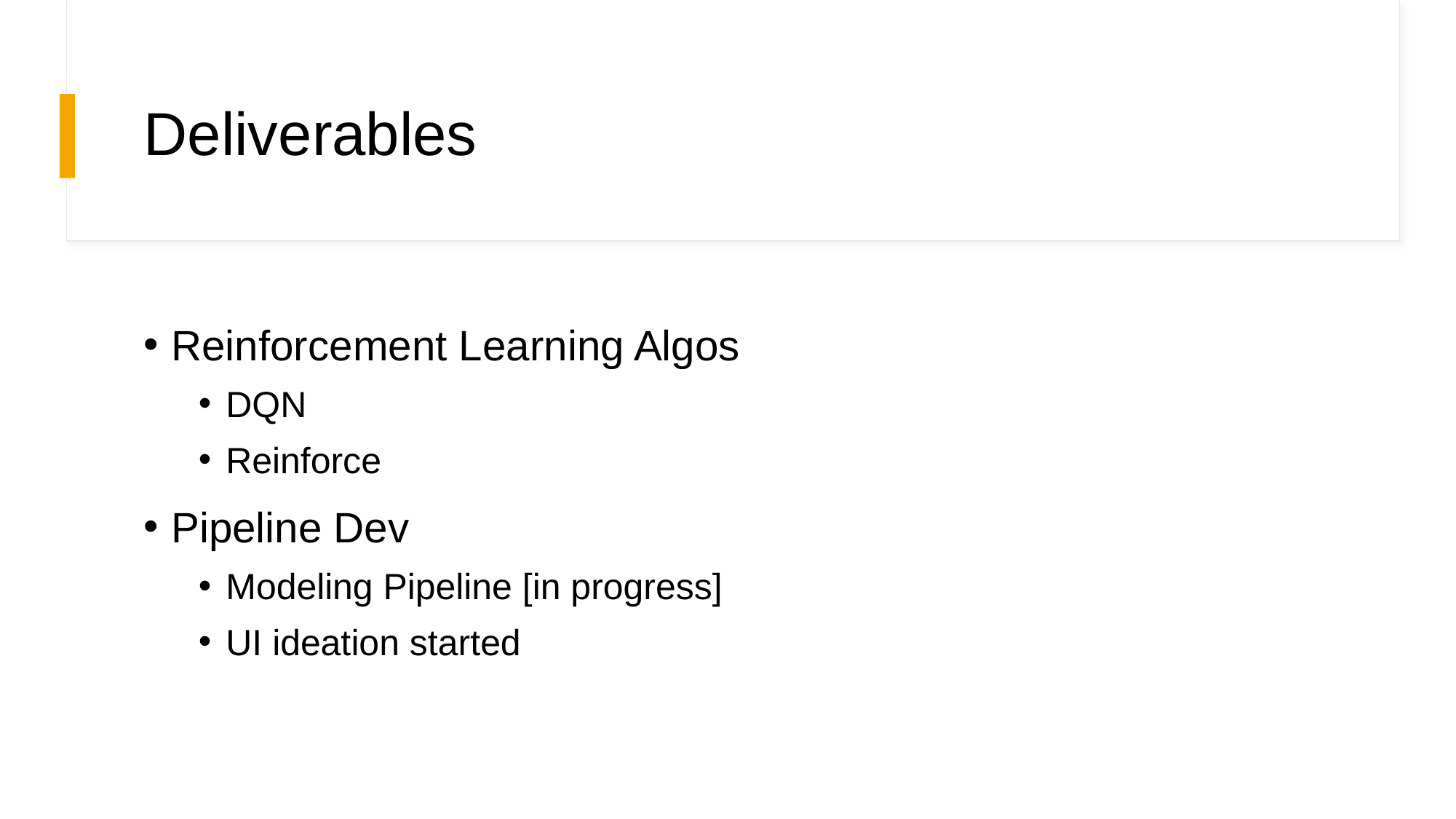

# Deliverables

Reinforcement Learning Algos
DQN
Reinforce
Pipeline Dev
Modeling Pipeline [in progress]
UI ideation started